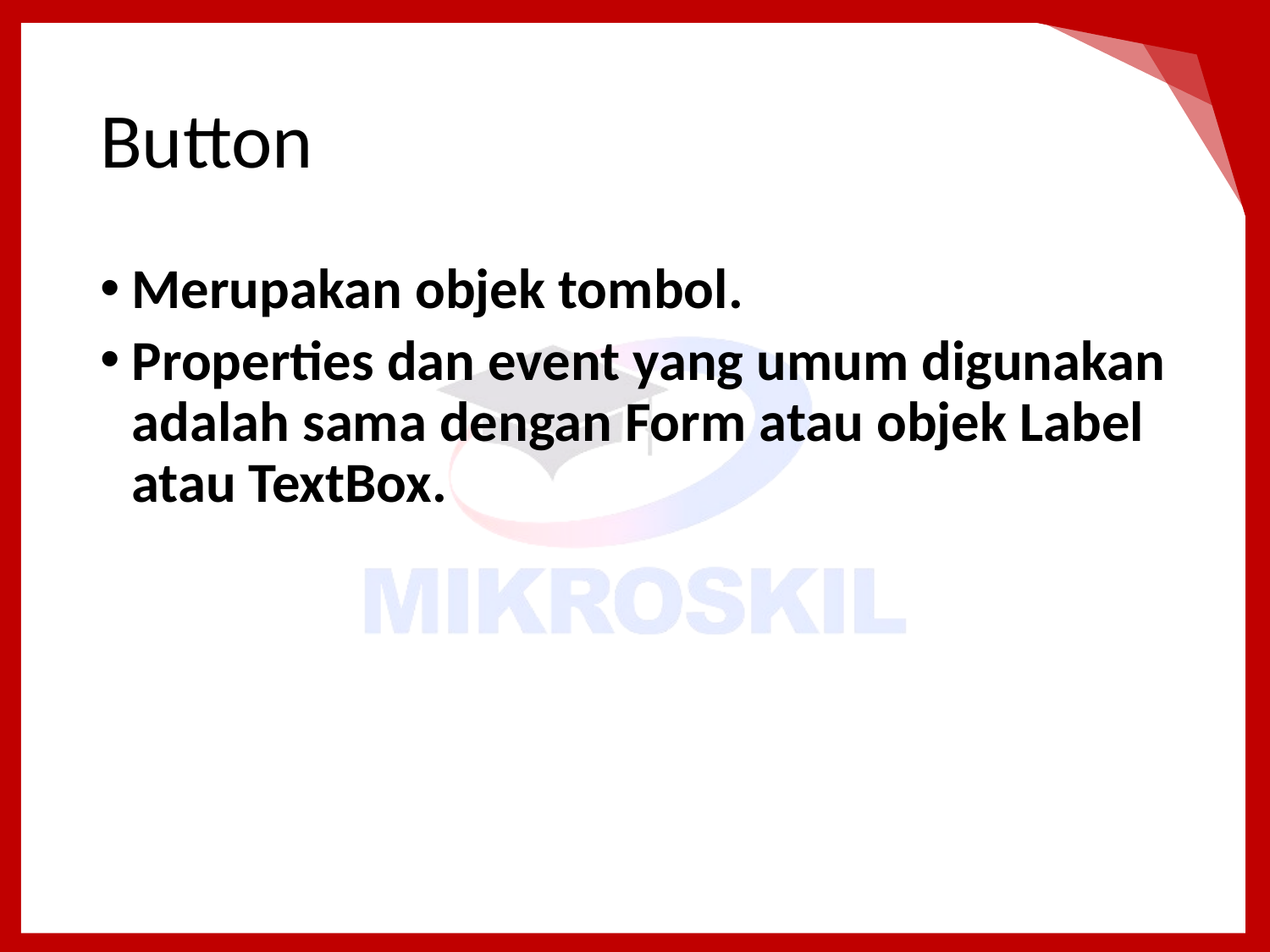

# Button
Merupakan objek tombol.
Properties dan event yang umum digunakan adalah sama dengan Form atau objek Label atau TextBox.